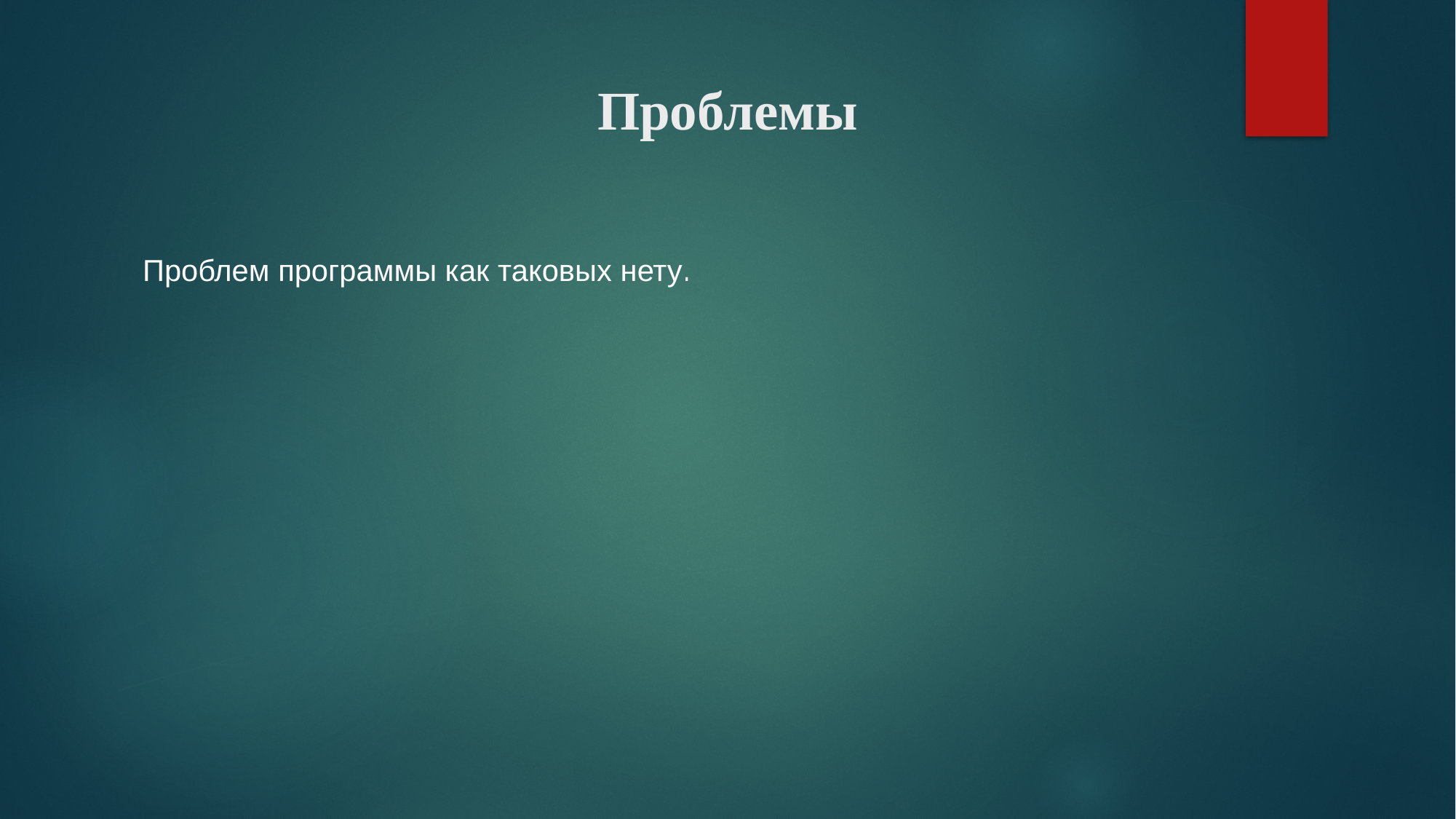

# Проблемы
Проблем программы как таковых нету.